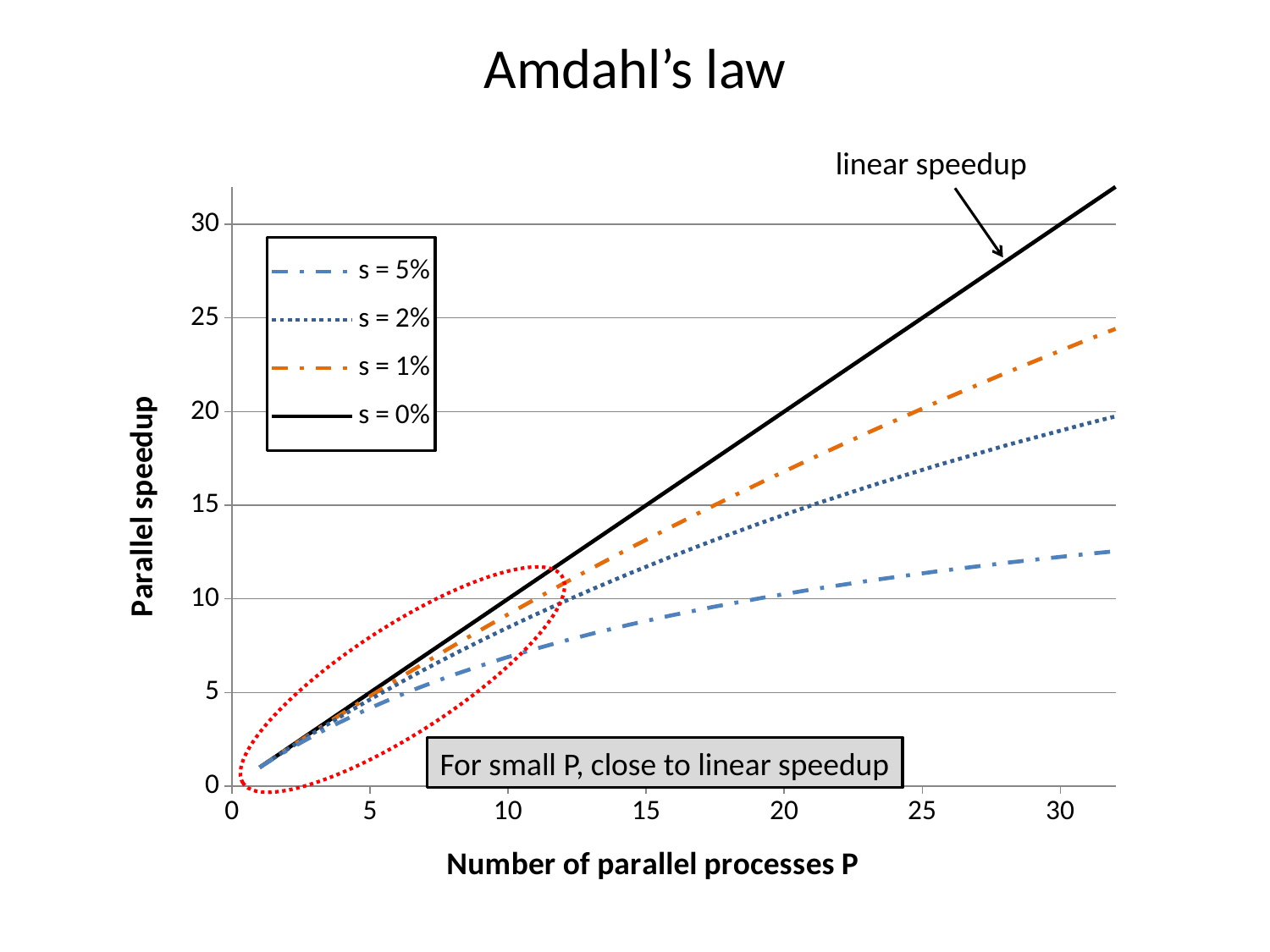

# Amdahl’s law
linear speedup

### Chart

| Category |  |  |  |  |
|---|---|---|---|---|
For small P, close to linear speedup